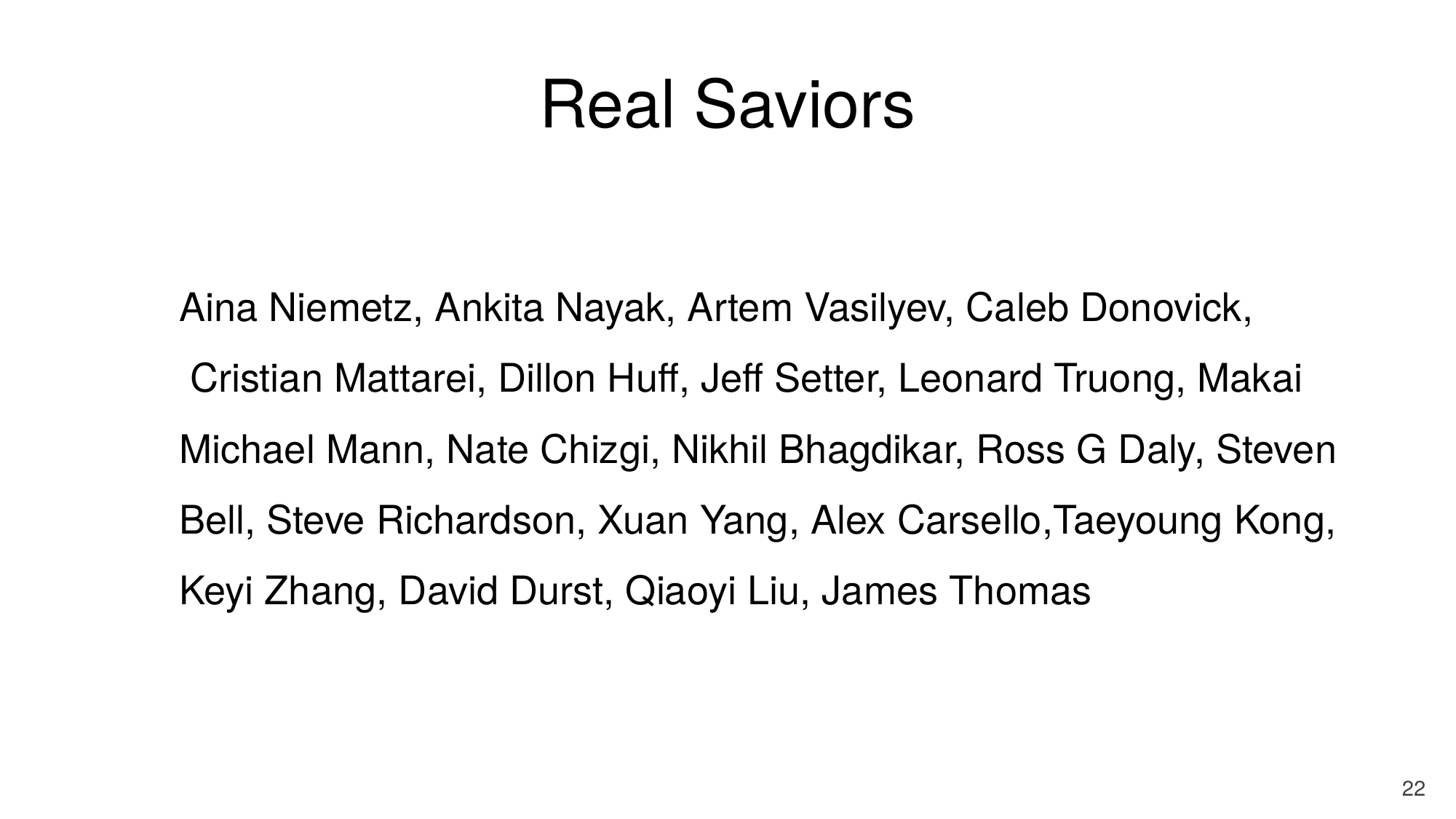

# Real Saviors
Aina Niemetz, Ankita Nayak, Artem Vasilyev, Caleb Donovick,  Cristian Mattarei, Dillon Huff, Jeff Setter, Leonard Truong, Makai Michael Mann, Nate Chizgi, Nikhil Bhagdikar, Ross G Daly, Steven Bell, Steve Richardson, Xuan Yang, Alex Carsello,Taeyoung Kong, Keyi Zhang, David Durst, Qiaoyi Liu, James Thomas

22